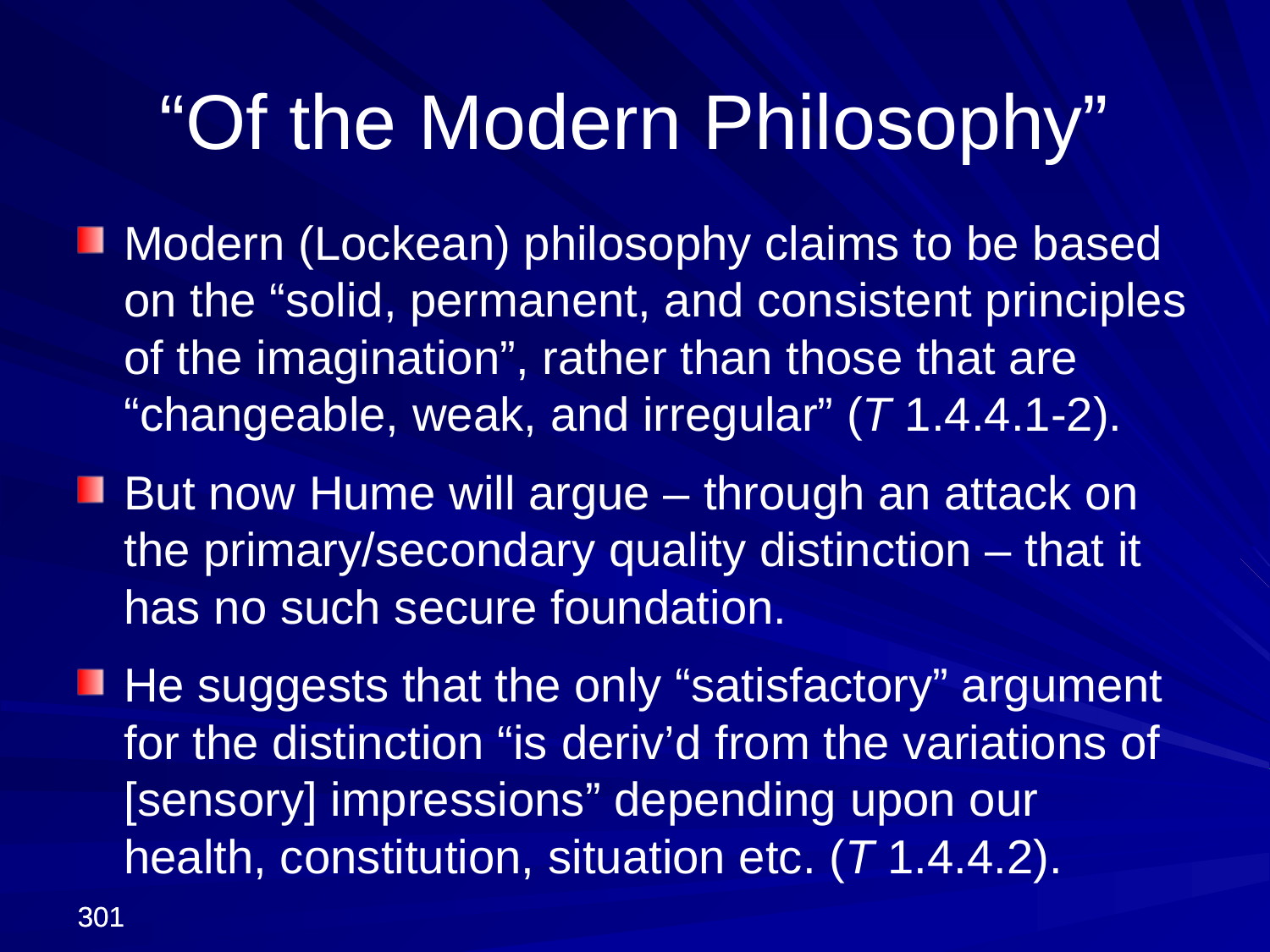

“Of the Modern Philosophy”
Modern (Lockean) philosophy claims to be based on the “solid, permanent, and consistent principles of the imagination”, rather than those that are “changeable, weak, and irregular” (T 1.4.4.1-2).
But now Hume will argue – through an attack on the primary/secondary quality distinction – that it has no such secure foundation.
He suggests that the only “satisfactory” argument for the distinction “is deriv’d from the variations of [sensory] impressions” depending upon our health, constitution, situation etc. (T 1.4.4.2).
301
301